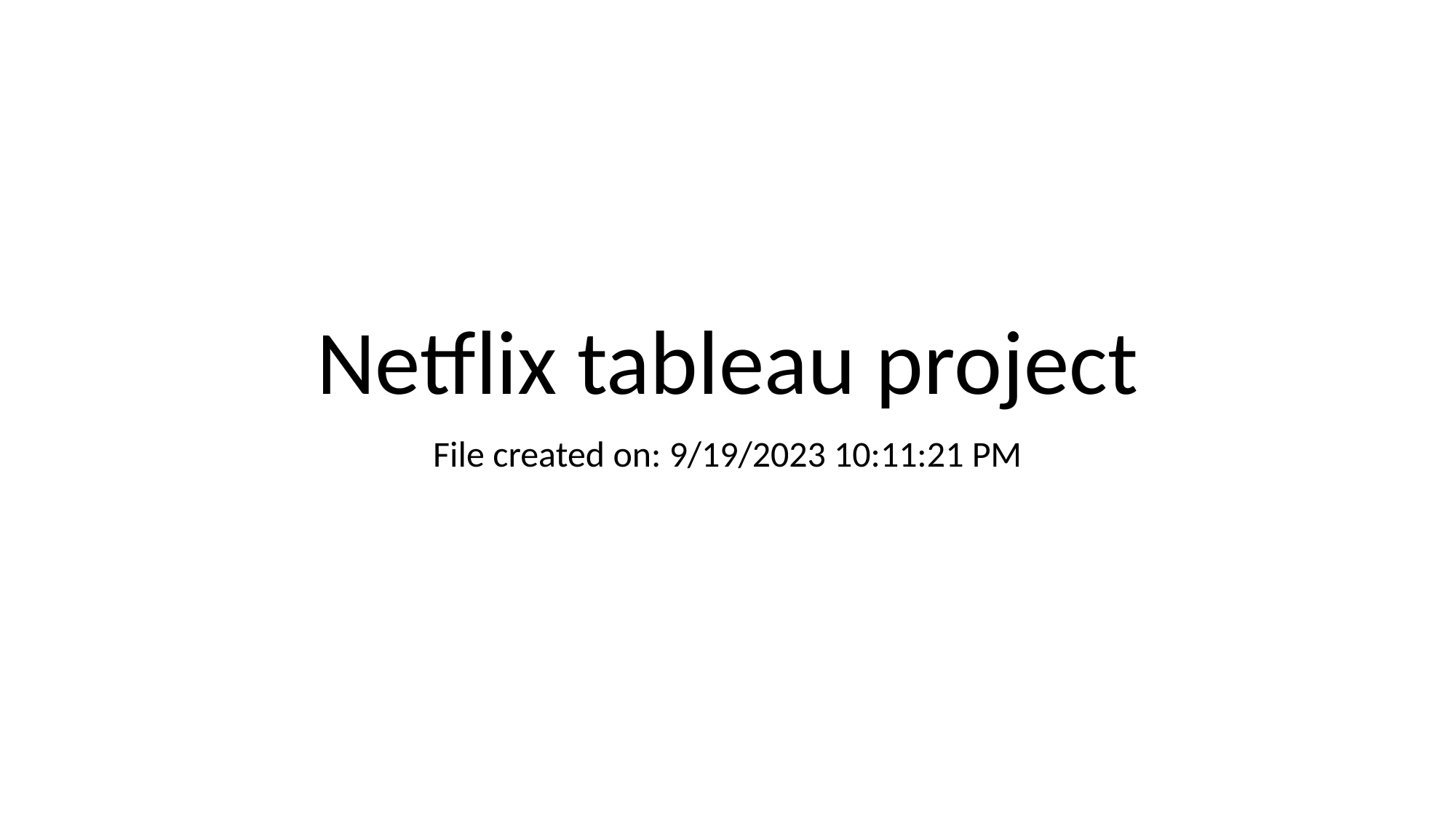

# Netflix tableau project
File created on: 9/19/2023 10:11:21 PM